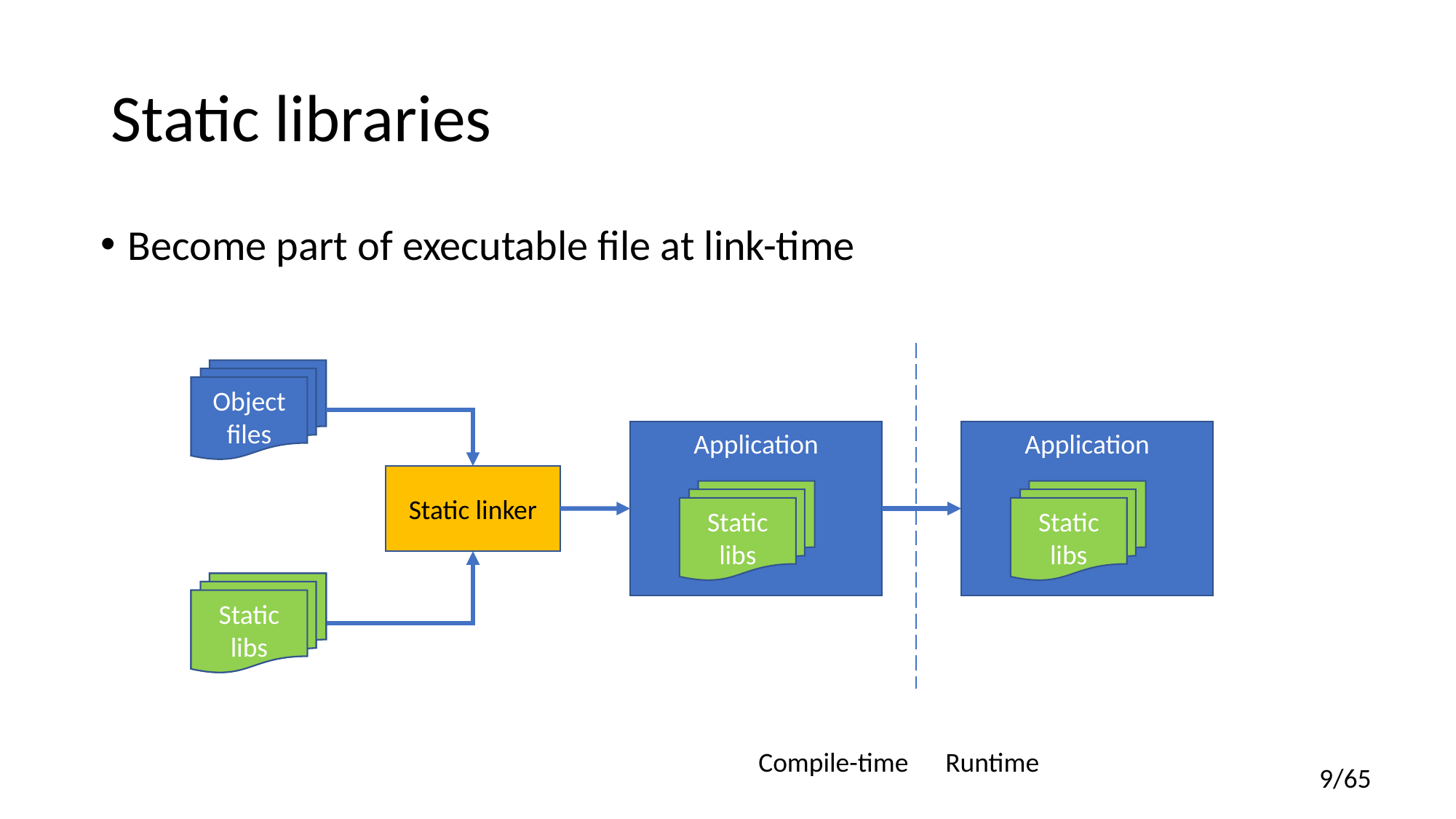

# Static libraries
Become part of executable file at link-time
Object files
Application
Application
Static linker
Static libs
Static libs
Static libs
Static libs
Compile-time      Runtime